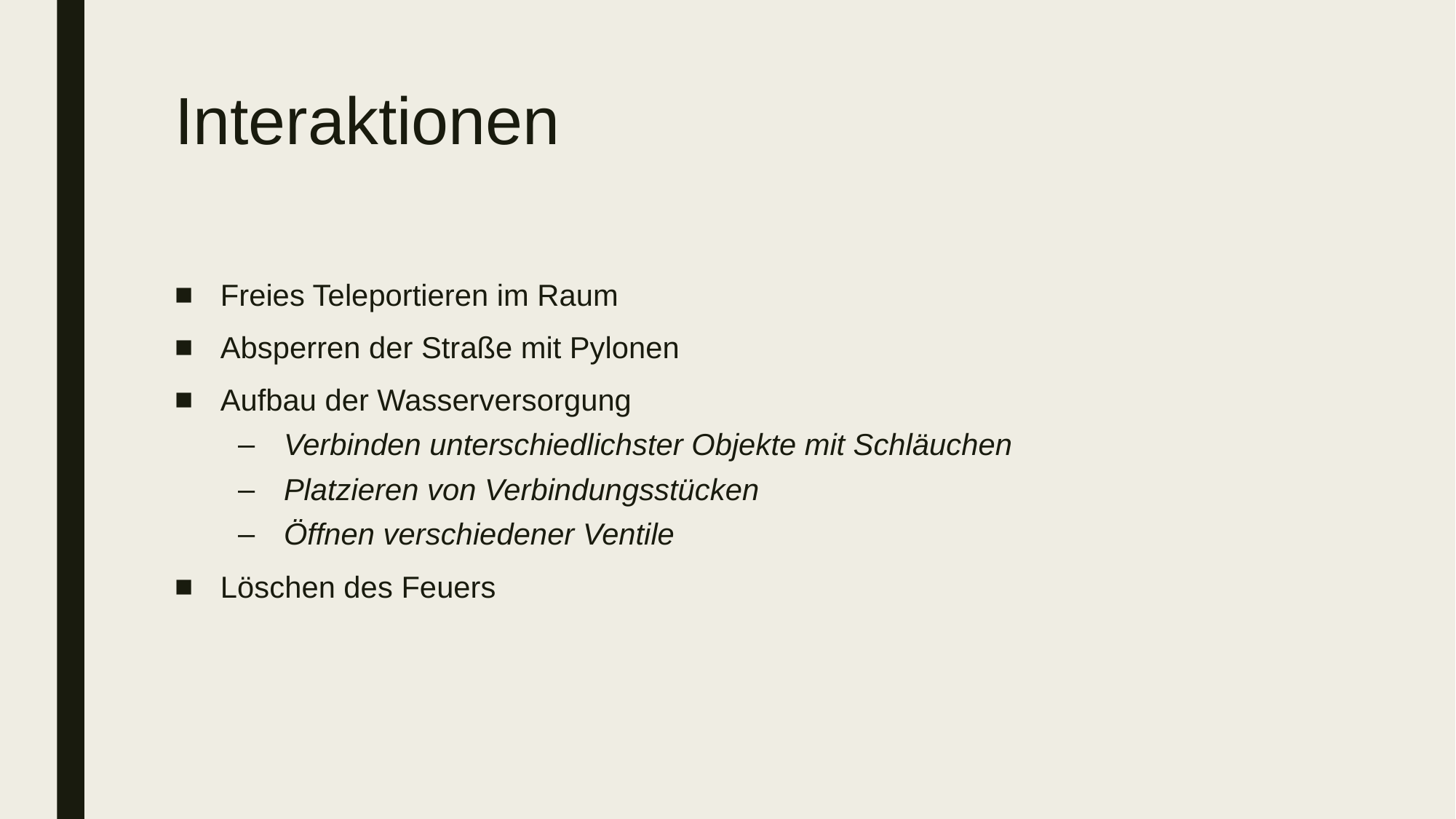

# Interaktionen
Freies Teleportieren im Raum
Absperren der Straße mit Pylonen
Aufbau der Wasserversorgung
Verbinden unterschiedlichster Objekte mit Schläuchen
Platzieren von Verbindungsstücken
Öffnen verschiedener Ventile
Löschen des Feuers